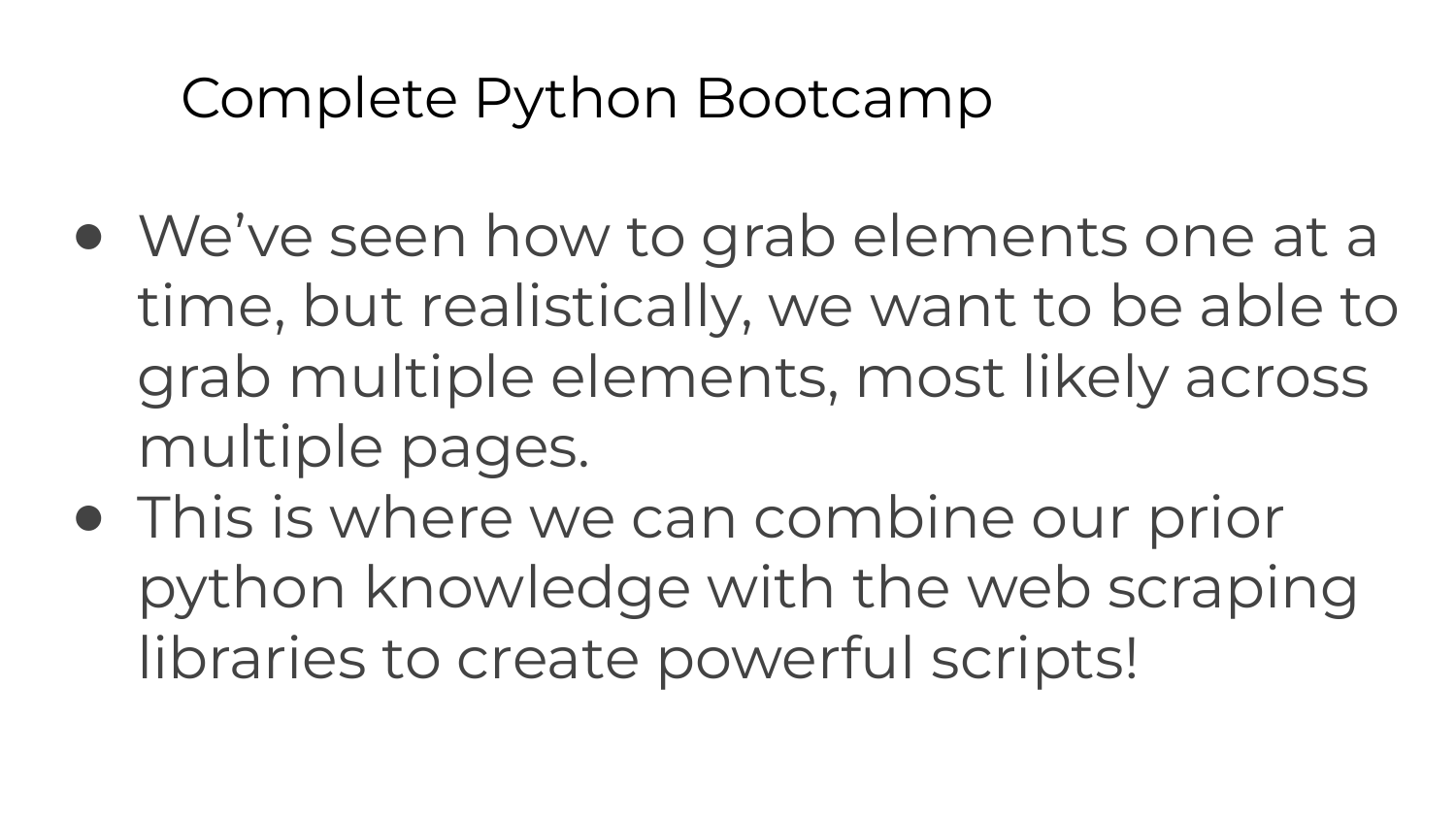

# Complete Python Bootcamp
We’ve seen how to grab elements one at a time, but realistically, we want to be able to grab multiple elements, most likely across multiple pages.
This is where we can combine our prior python knowledge with the web scraping libraries to create powerful scripts!